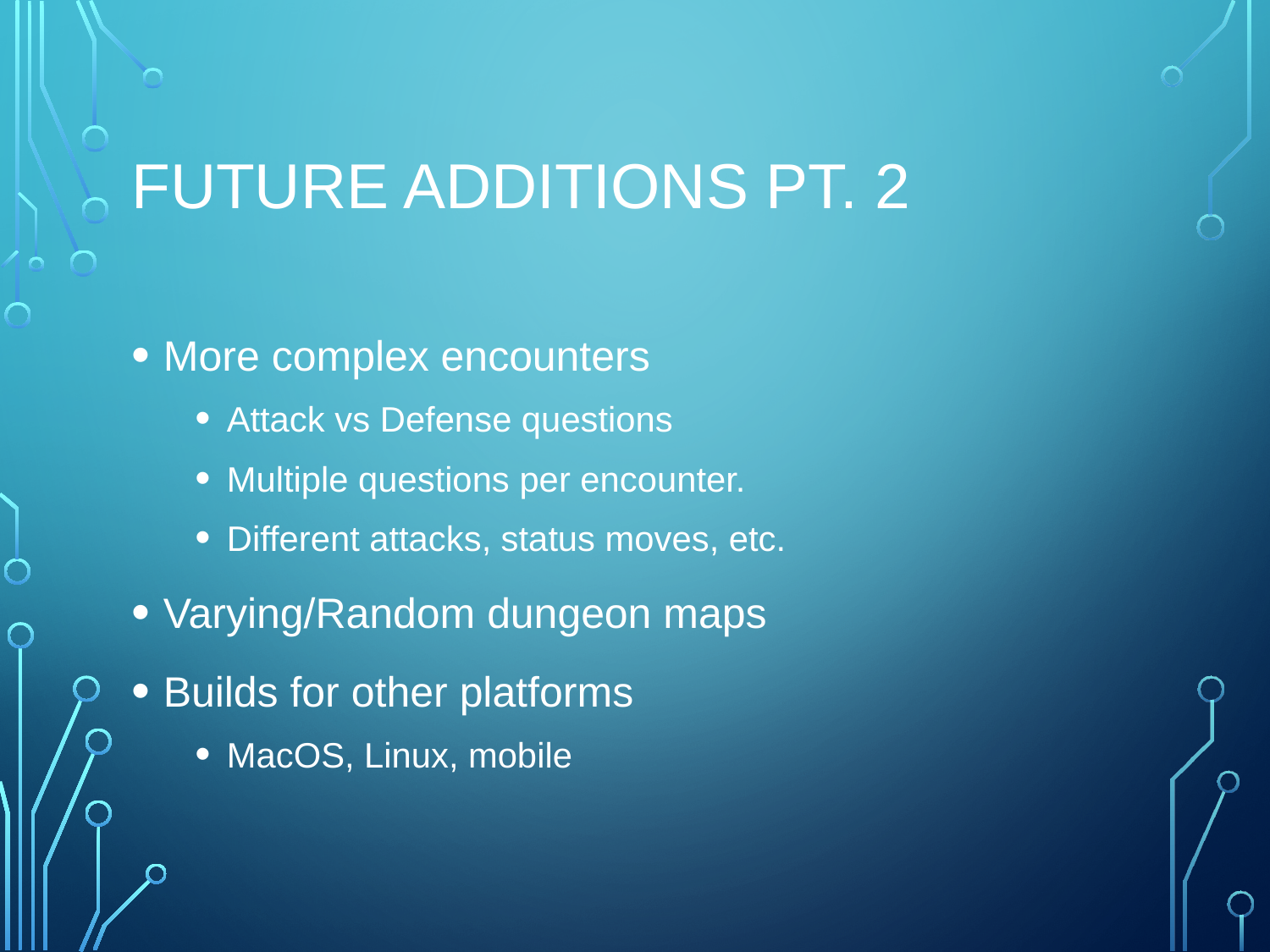

# Future Additions pt. 2
More complex encounters
Attack vs Defense questions
Multiple questions per encounter.
Different attacks, status moves, etc.
Varying/Random dungeon maps
Builds for other platforms
MacOS, Linux, mobile